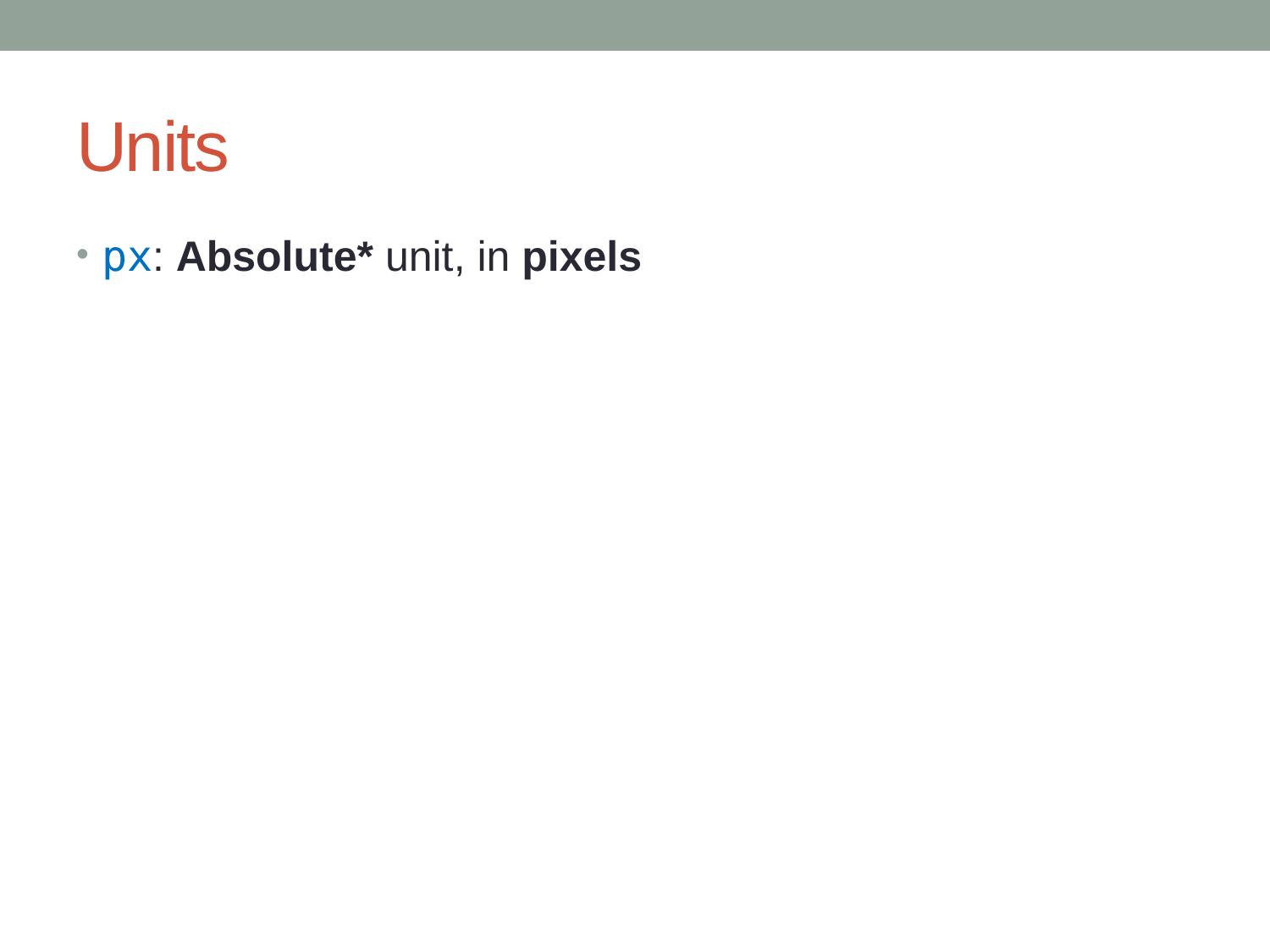

# Units
px: Absolute* unit, in pixels